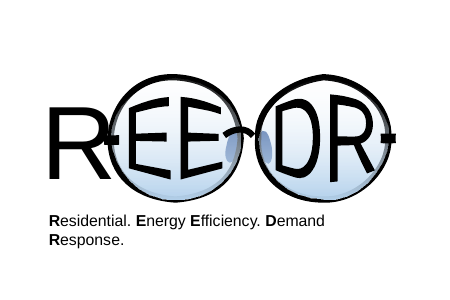

R

DR
EE

Residential. Energy Efficiency. Demand Response.